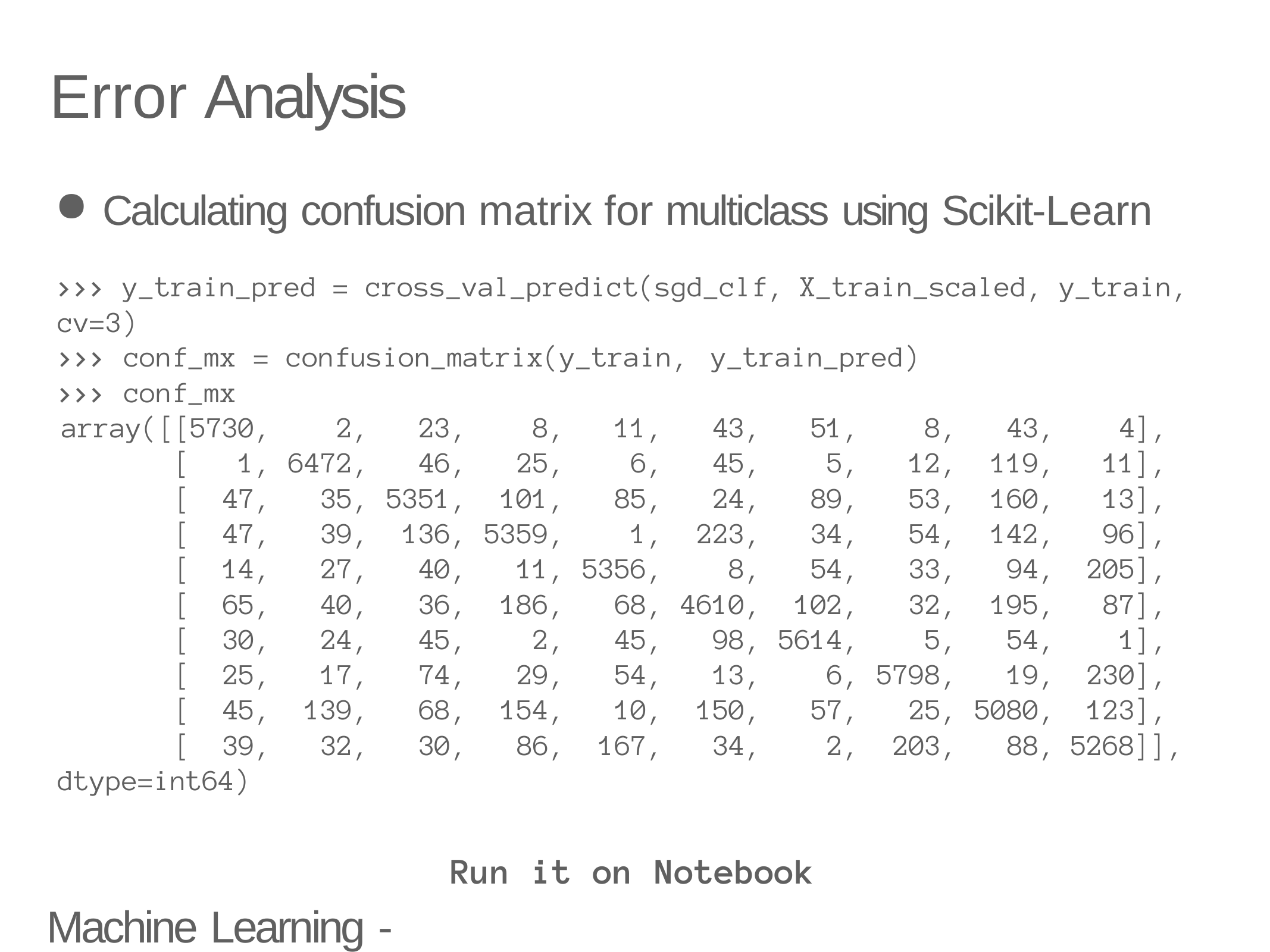

# Error Analysis
Calculating confusion matrix for multiclass using Scikit-Learn
>>> y_train_pred = cross_val_predict(sgd_clf, X_train_scaled, y_train, cv=3)
| >>> | conf\_mx | = | confusion\_matrix(y\_train, | y\_train\_pred) |
| --- | --- | --- | --- | --- |
| >>> | conf\_mx |  |  |  |
| array([[5730, | 2, | 23, | 8, | 11, | 43, | 51, | 8, | 43, | 4], |
| --- | --- | --- | --- | --- | --- | --- | --- | --- | --- |
| [ 1, | 6472, | 46, | 25, | 6, | 45, | 5, | 12, | 119, | 11], |
| [ 47, | 35, | 5351, | 101, | 85, | 24, | 89, | 53, | 160, | 13], |
| [ 47, | 39, | 136, | 5359, | 1, | 223, | 34, | 54, | 142, | 96], |
| [ 14, | 27, | 40, | 11, | 5356, | 8, | 54, | 33, | 94, | 205], |
| [ 65, | 40, | 36, | 186, | 68, | 4610, | 102, | 32, | 195, | 87], |
| [ 30, | 24, | 45, | 2, | 45, | 98, | 5614, | 5, | 54, | 1], |
| [ 25, | 17, | 74, | 29, | 54, | 13, | 6, | 5798, | 19, | 230], |
| [ 45, | 139, | 68, | 154, | 10, | 150, | 57, | 25, | 5080, | 123], |
| [ 39, | 32, | 30, | 86, | 167, | 34, | 2, | 203, | 88, | 5268]], |
dtype=int64)
Run
it
on
Notebook
Machine Learning - Classfication